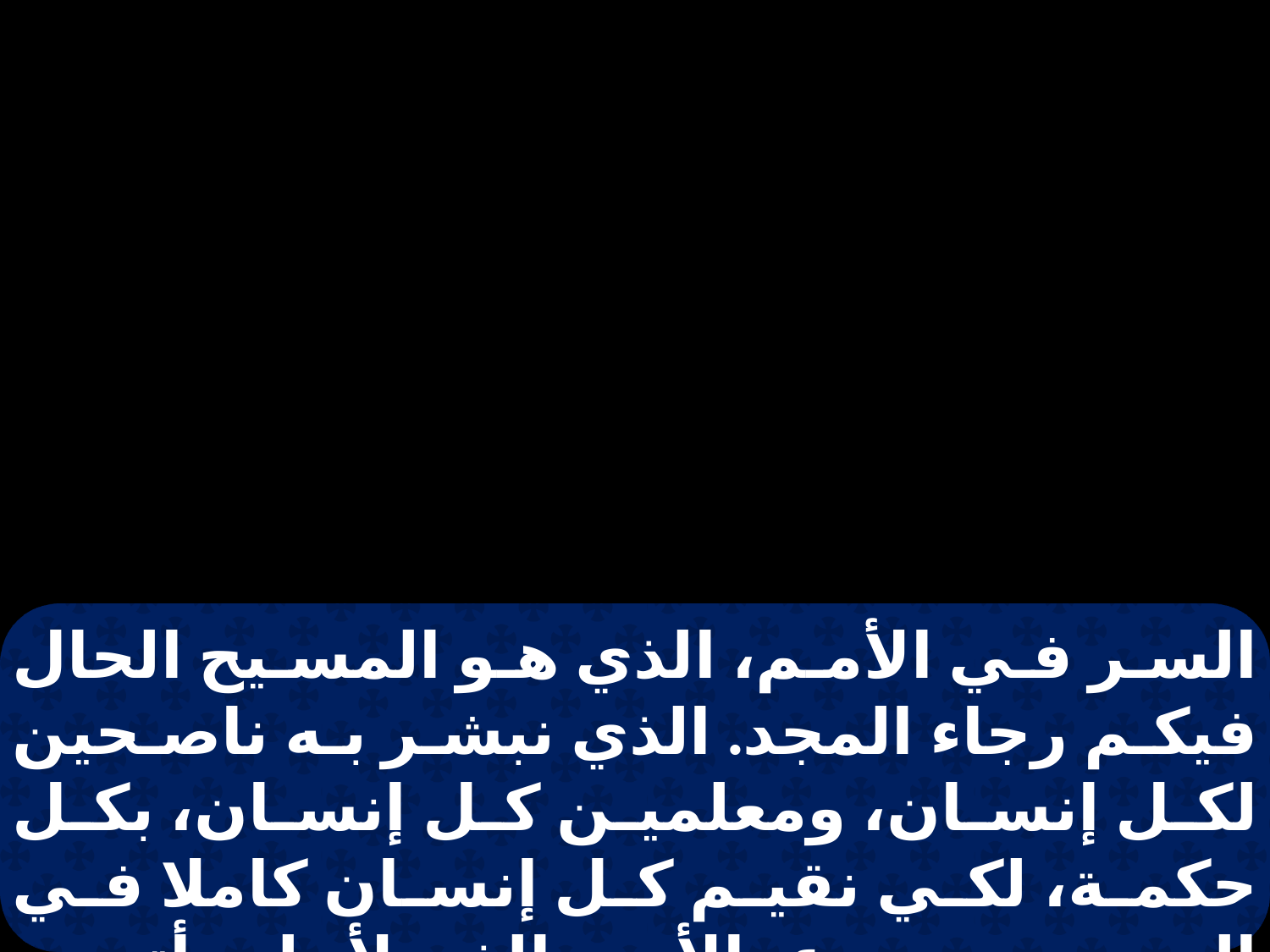

السر في الأمم، الذي هو المسيح الحال فيكم رجاء المجد. الذي نبشر به ناصحين لكل إنسان، ومعلمين كل إنسان، بكل حكمة، لكي نقيم كل إنسان كاملا في المسيح يسوع، الأمر الذي لأجله أتعب وأجاهد، على حسب عمله الذي يعمل فيّ بقوة.